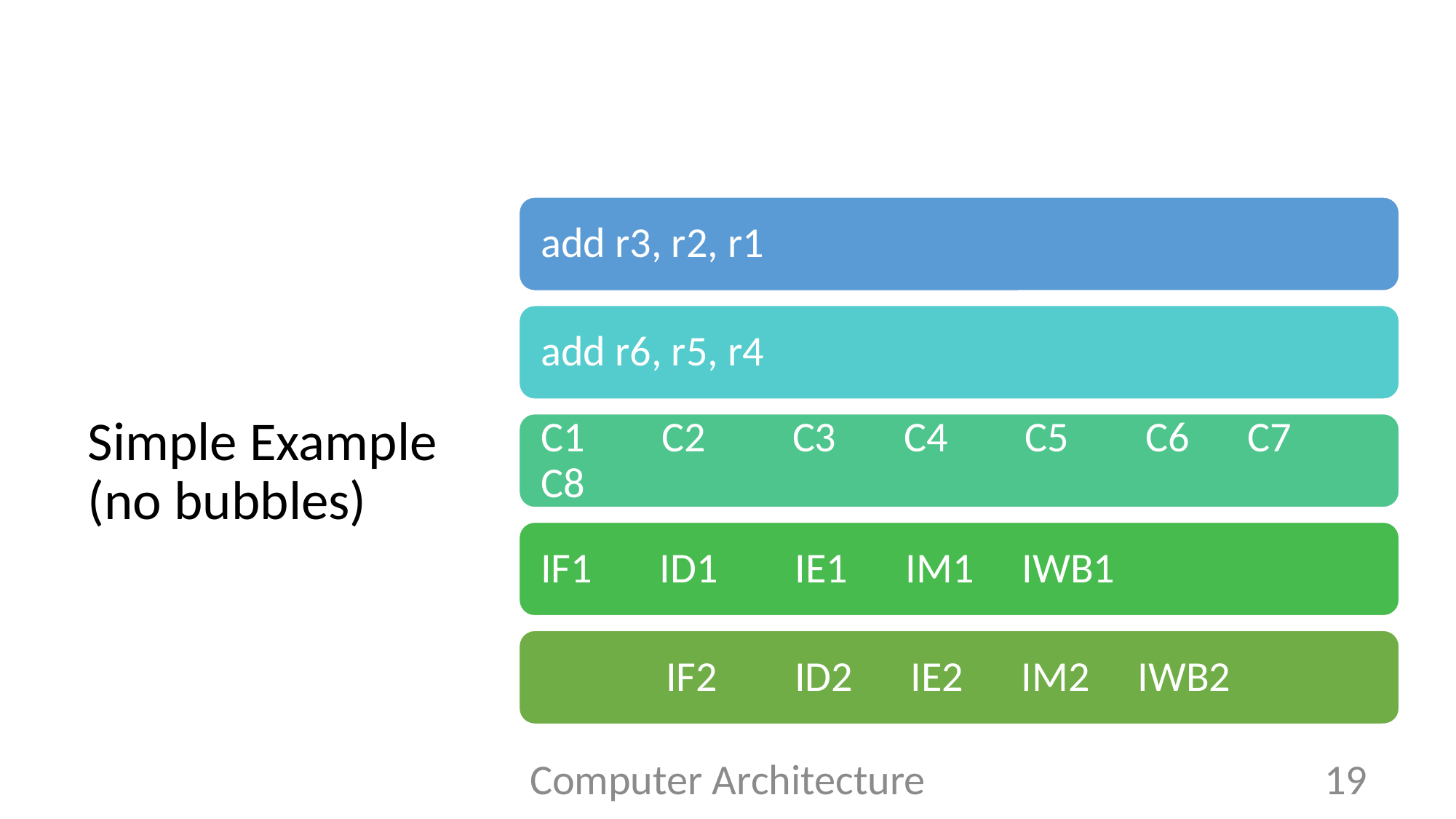

add r3, r2, r1
add r6, r5, r4
C1        C2         C3       C4        C5        C6      C7     C8
IF1       ID1        IE1      IM1     IWB1
             IF2        ID2      IE2      IM2     IWB2
# Simple Example (no bubbles)
Computer Architecture
19